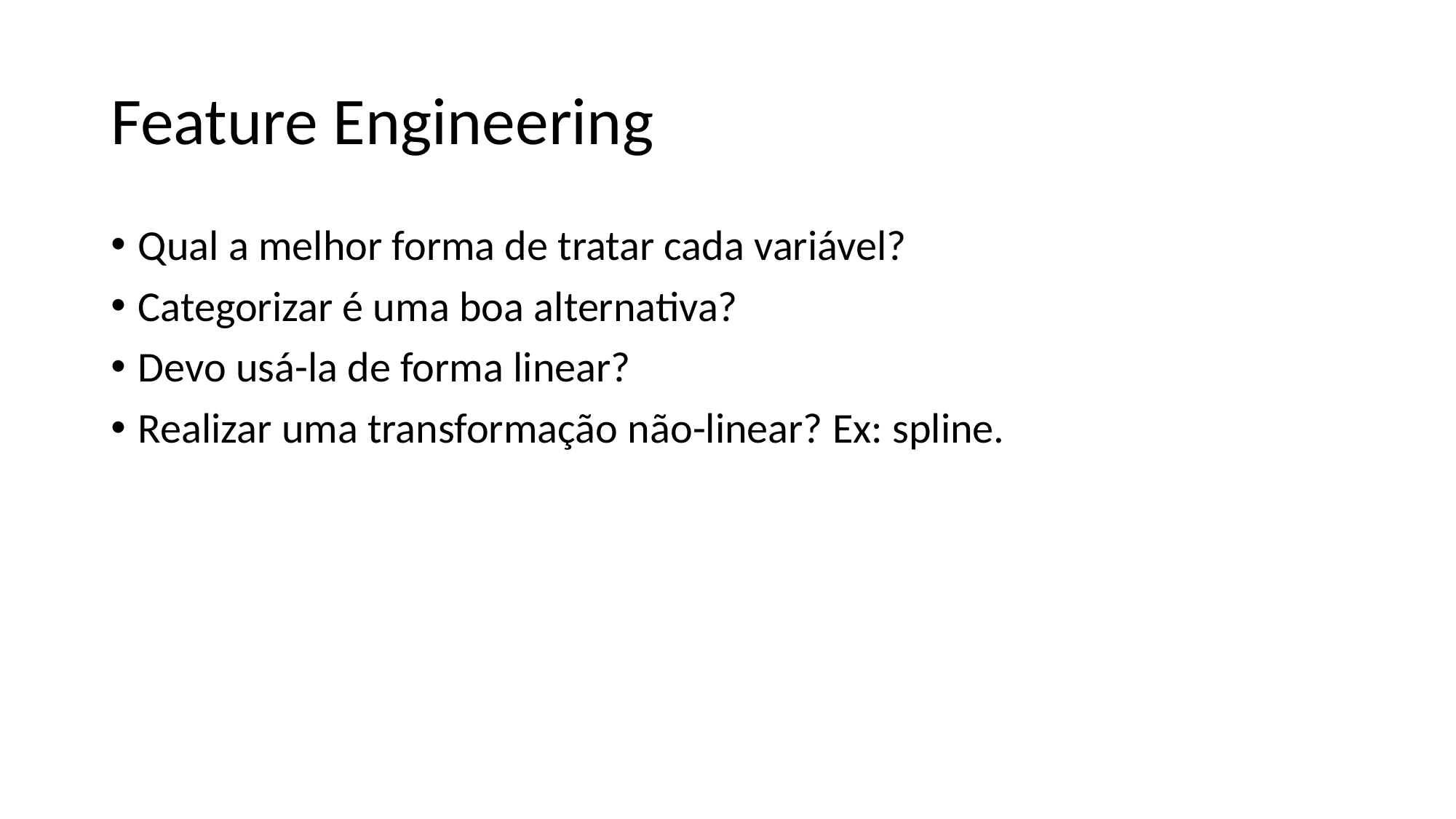

# Feature Engineering
Qual a melhor forma de tratar cada variável?
Categorizar é uma boa alternativa?
Devo usá-la de forma linear?
Realizar uma transformação não-linear? Ex: spline.